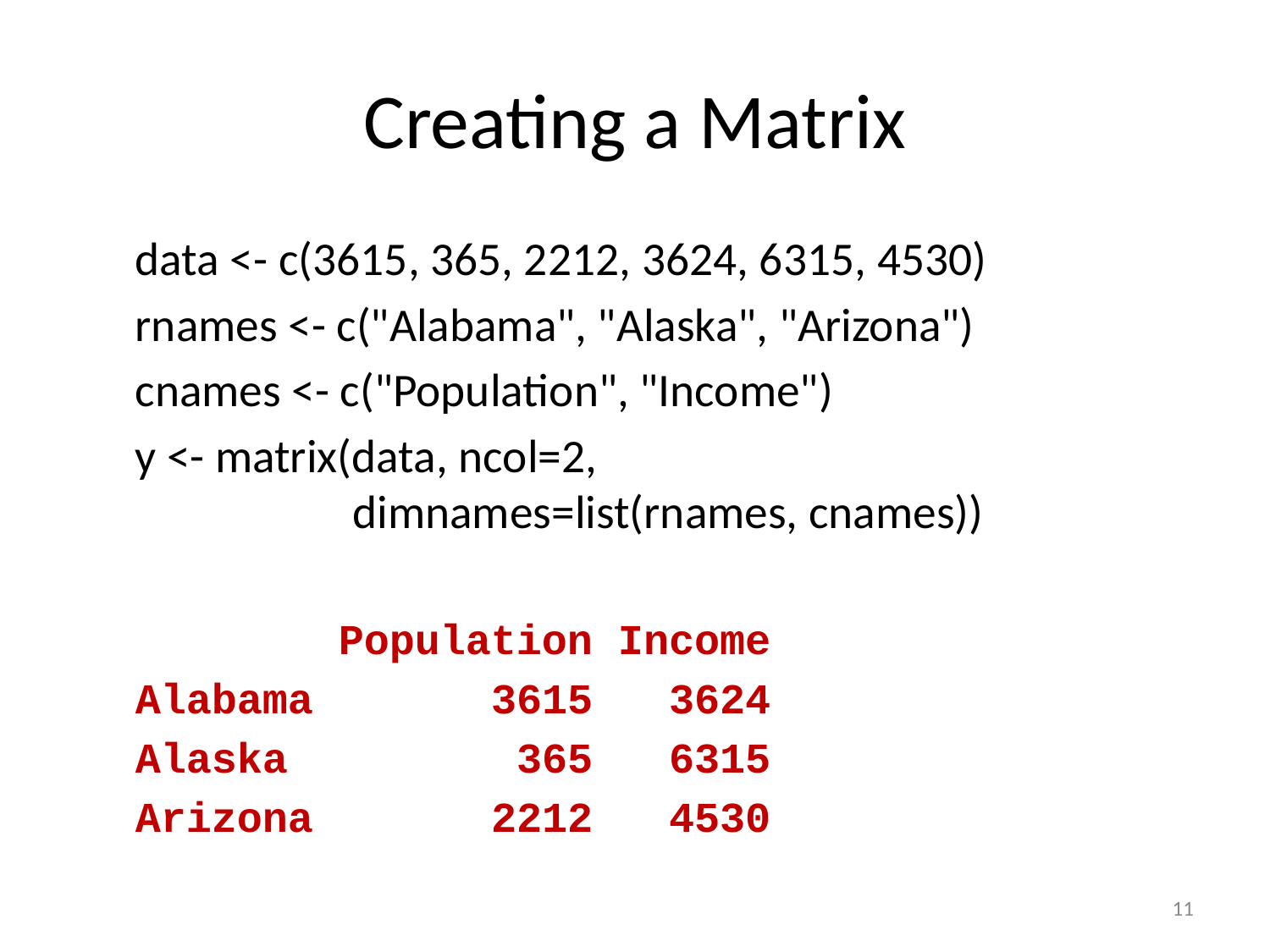

# Creating a Matrix
data <- c(3615, 365, 2212, 3624, 6315, 4530)
rnames <- c("Alabama", "Alaska", "Arizona")
cnames <- c("Population", "Income")
y <- matrix(data, ncol=2,
                 dimnames=list(rnames, cnames))

        Population Income
Alabama       3615   3624
Alaska         365   6315
Arizona       2212   4530
11